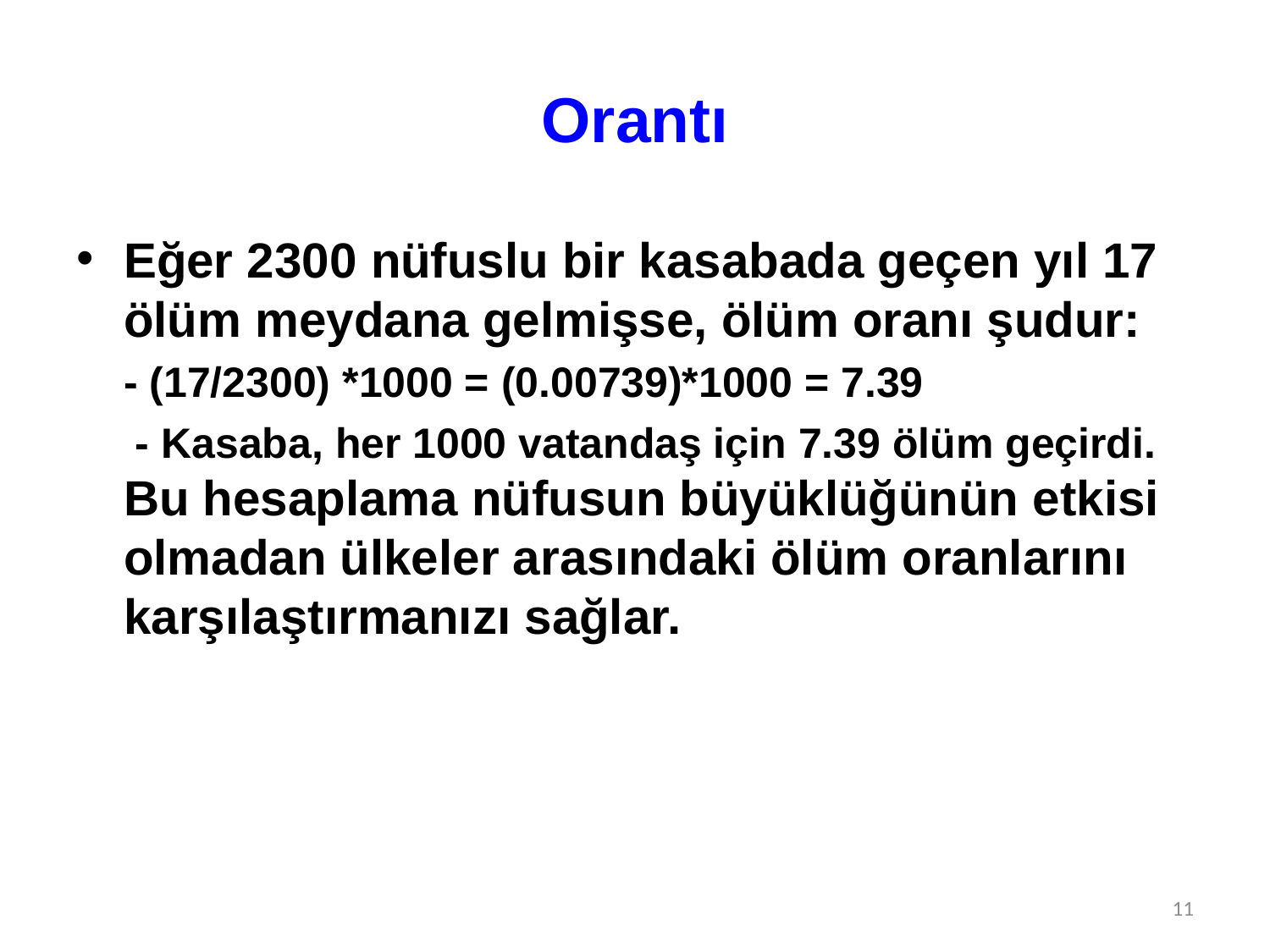

# Orantı
Eğer 2300 nüfuslu bir kasabada geçen yıl 17 ölüm meydana gelmişse, ölüm oranı şudur:
    - (17/2300) *1000 = (0.00739)*1000 = 7.39
     - Kasaba, her 1000 vatandaş için 7.39 ölüm geçirdi. Bu hesaplama nüfusun büyüklüğünün etkisi olmadan ülkeler arasındaki ölüm oranlarını karşılaştırmanızı sağlar.
11